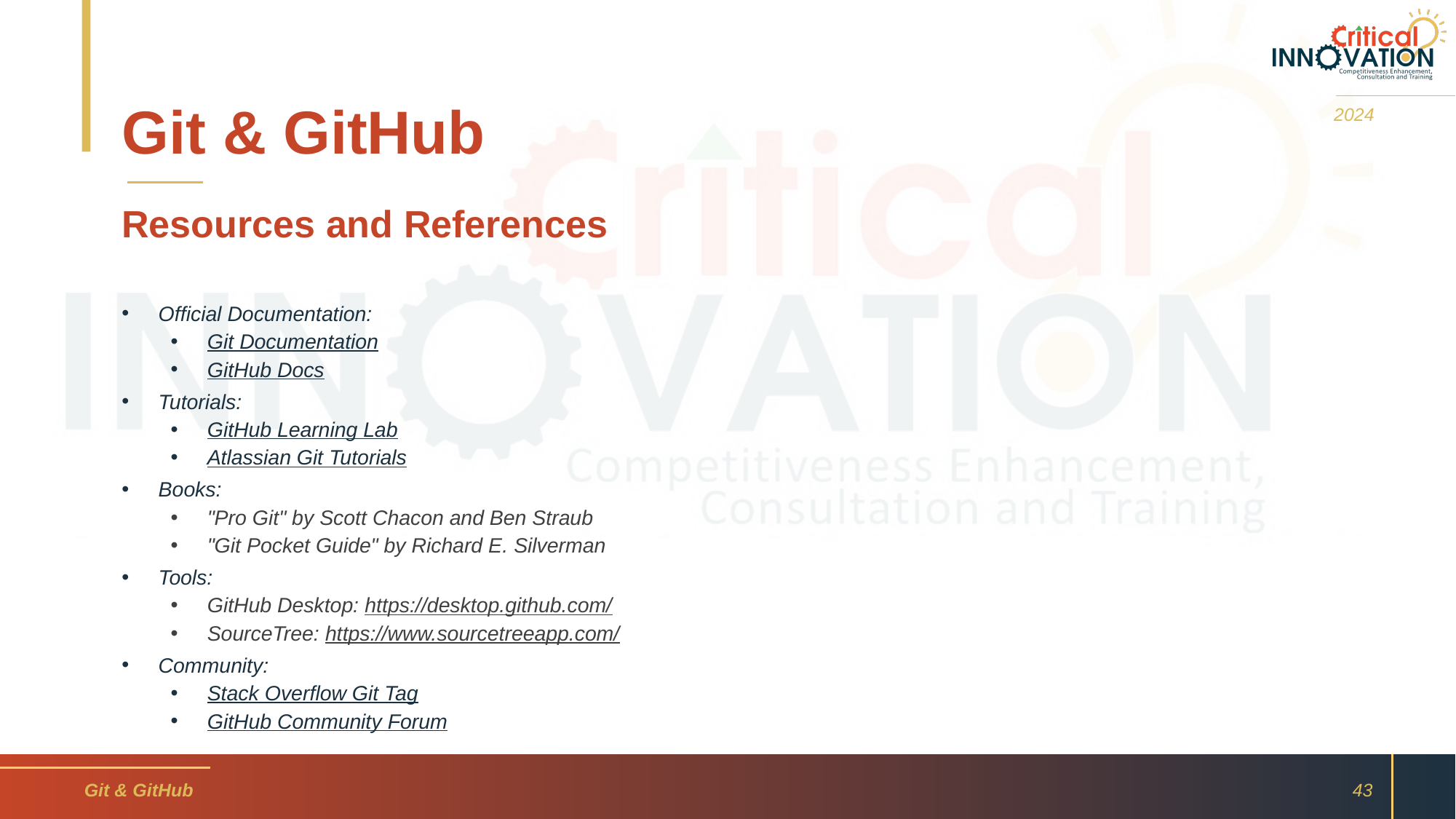

# Git & GitHub
2024
Resources and References
Official Documentation:
Git Documentation
GitHub Docs
Tutorials:
GitHub Learning Lab
Atlassian Git Tutorials
Books:
"Pro Git" by Scott Chacon and Ben Straub
"Git Pocket Guide" by Richard E. Silverman
Tools:
GitHub Desktop: https://desktop.github.com/
SourceTree: https://www.sourcetreeapp.com/
Community:
Stack Overflow Git Tag
GitHub Community Forum
Git & GitHub
43